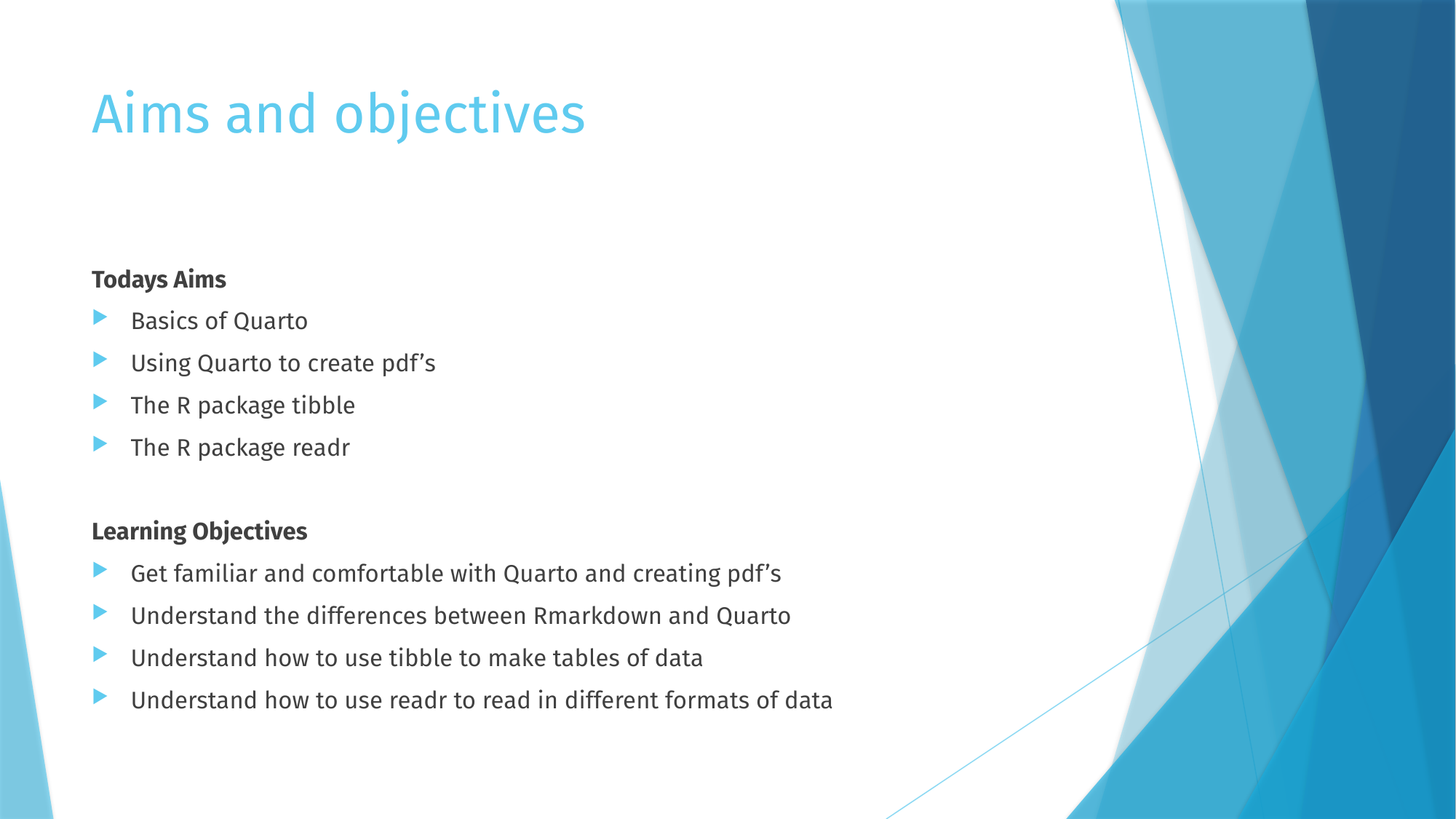

# Aims and objectives
Todays Aims
Basics of Quarto
Using Quarto to create pdf’s
The R package tibble
The R package readr

Learning Objectives
Get familiar and comfortable with Quarto and creating pdf’s
Understand the differences between Rmarkdown and Quarto
Understand how to use tibble to make tables of data
Understand how to use readr to read in different formats of data